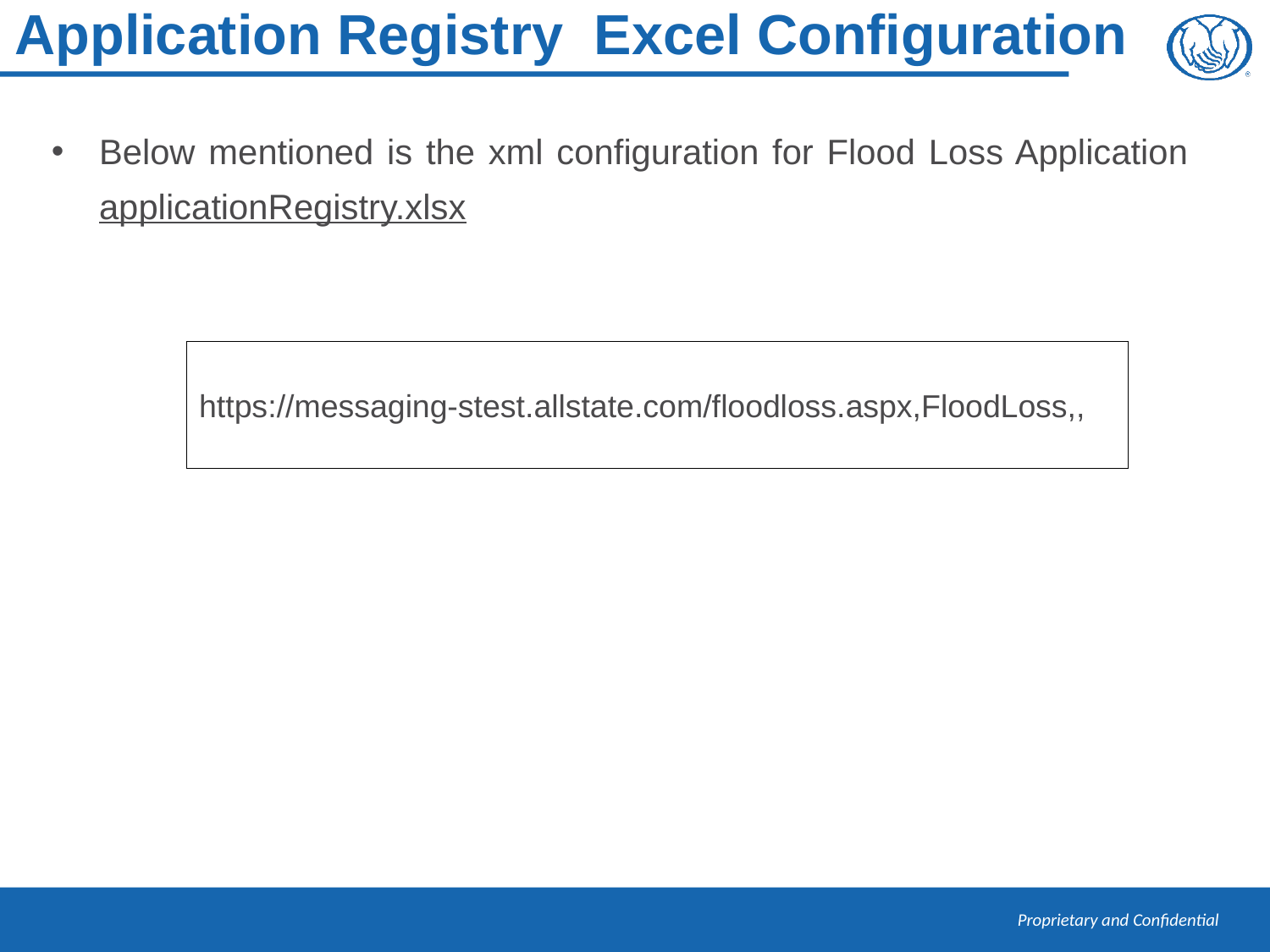

# Application Registry  Excel Configuration
Below mentioned is the xml configuration for Flood Loss Application  applicationRegistry.xlsx

https://messaging-stest.allstate.com/floodloss.aspx,FloodLoss,,